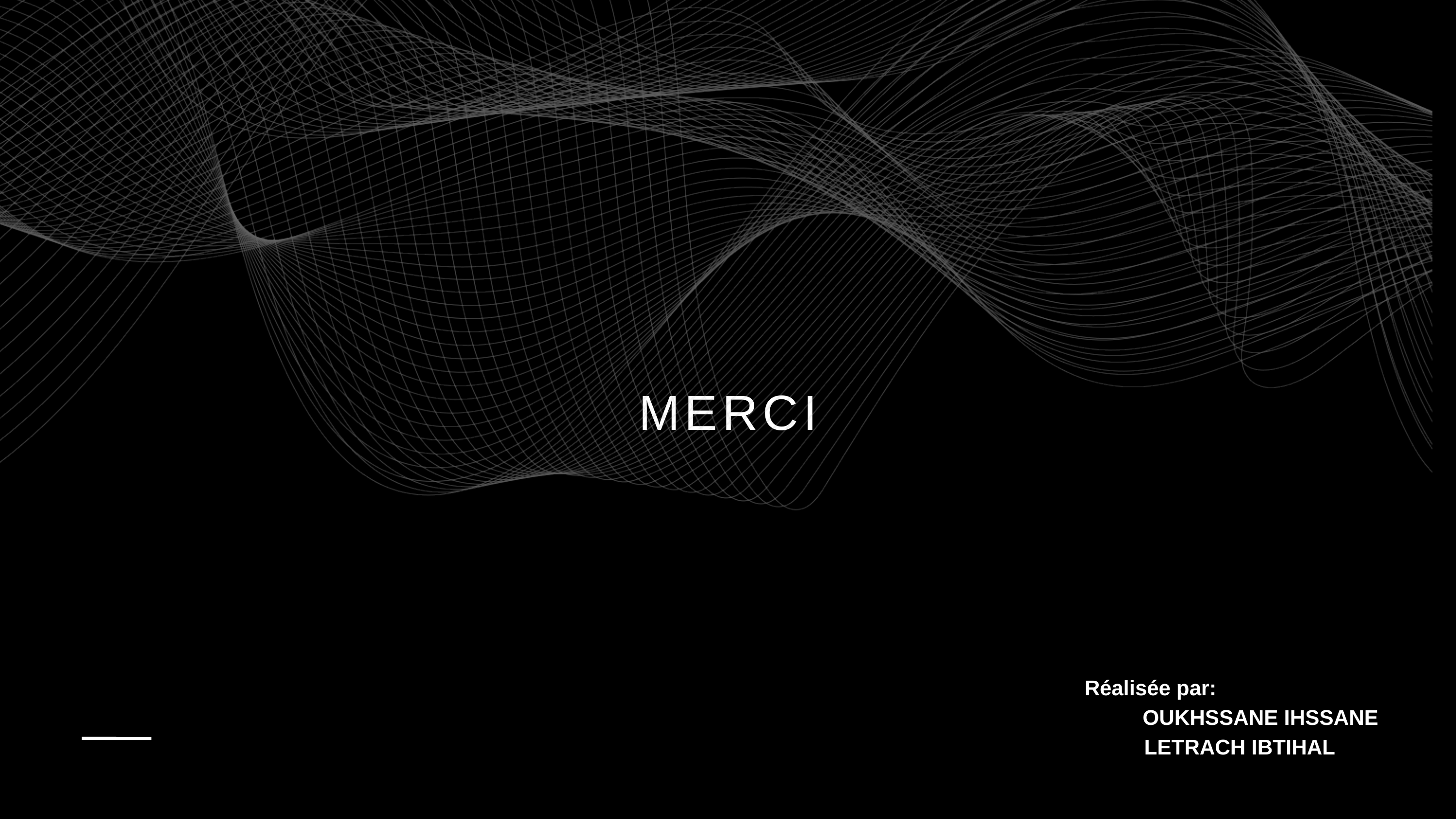

MERCI
Réalisée par:
                                     OUKHSSANE IHSSANE
                              LETRACH IBTIHAL